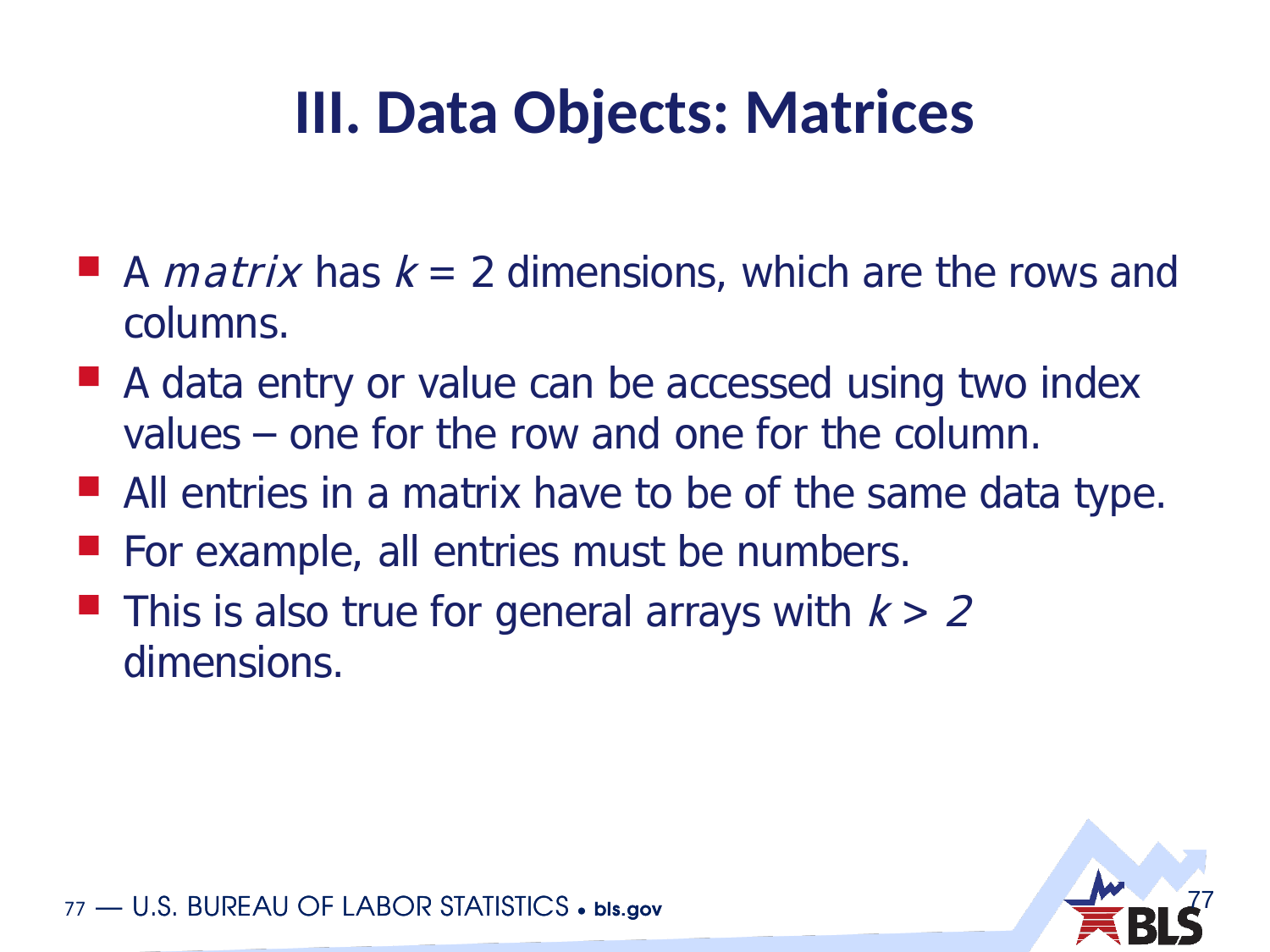

# III. Data Objects: Matrices
A matrix has k = 2 dimensions, which are the rows and columns.
A data entry or value can be accessed using two index values – one for the row and one for the column.
All entries in a matrix have to be of the same data type.
For example, all entries must be numbers.
This is also true for general arrays with k > 2 dimensions.
77